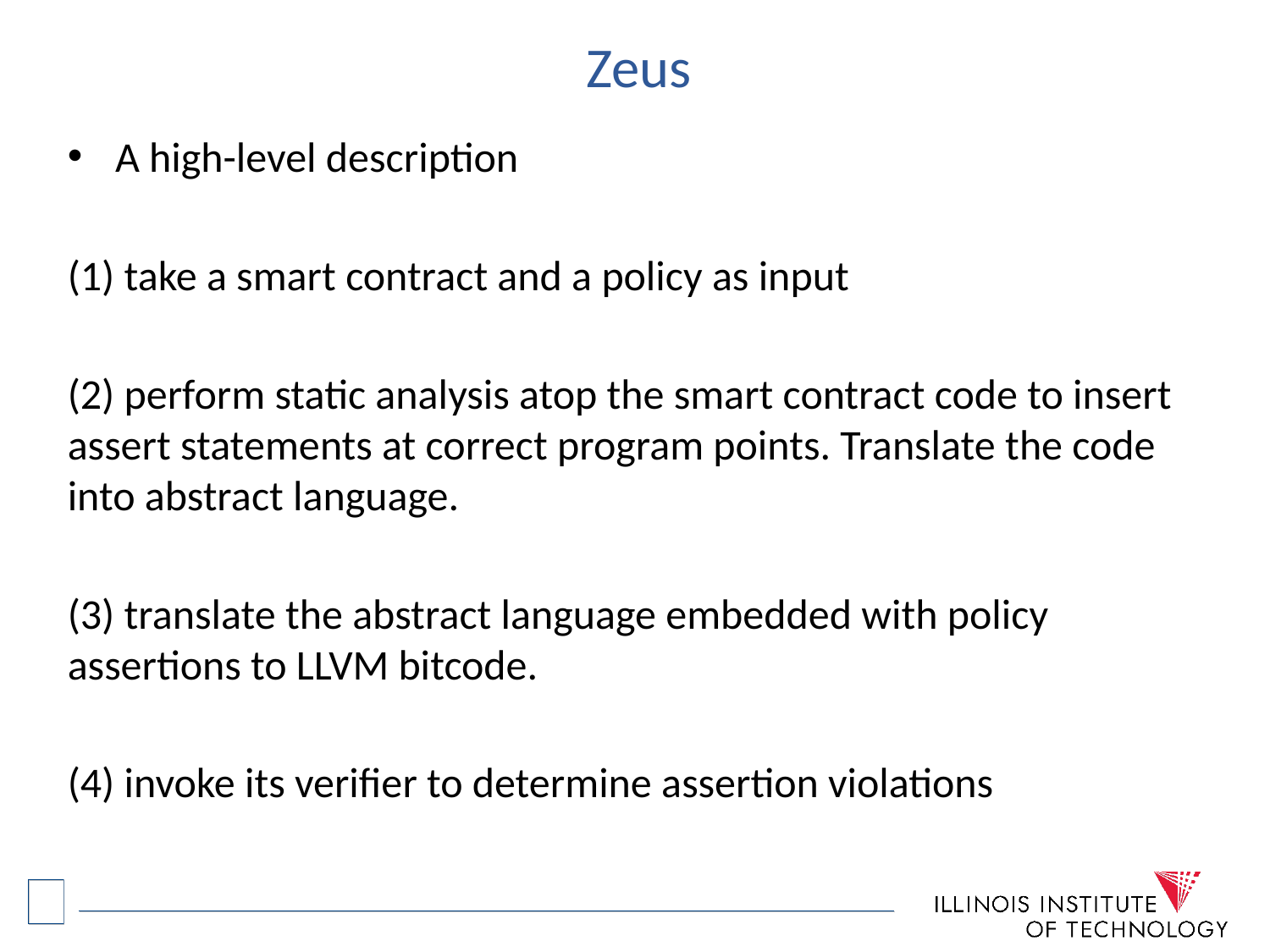

# Zeus
A high-level description

(1) take a smart contract and a policy as input

(2) perform static analysis atop the smart contract code to insert assert statements at correct program points. Translate the code into abstract language.

(3) translate the abstract language embedded with policy assertions to LLVM bitcode.

(4) invoke its verifier to determine assertion violations

6